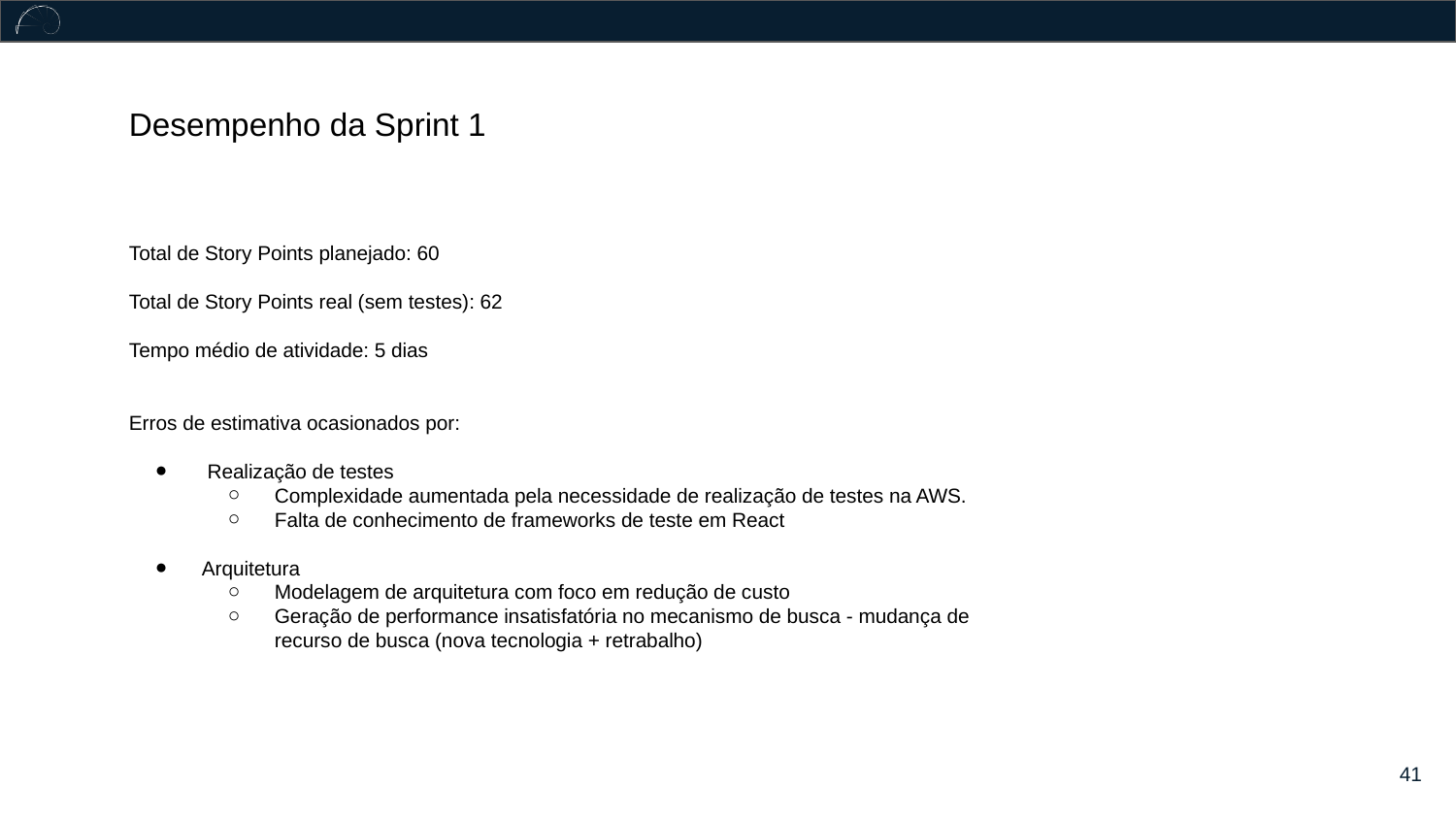

Desempenho da Sprint 1
Total de Story Points planejado: 60

Total de Story Points real (sem testes): 62

Tempo médio de atividade: 5 dias

Erros de estimativa ocasionados por:

 Realização de testes
Complexidade aumentada pela necessidade de realização de testes na AWS.
Falta de conhecimento de frameworks de teste em React

Arquitetura
Modelagem de arquitetura com foco em redução de custo
Geração de performance insatisfatória no mecanismo de busca - mudança de recurso de busca (nova tecnologia + retrabalho)
41